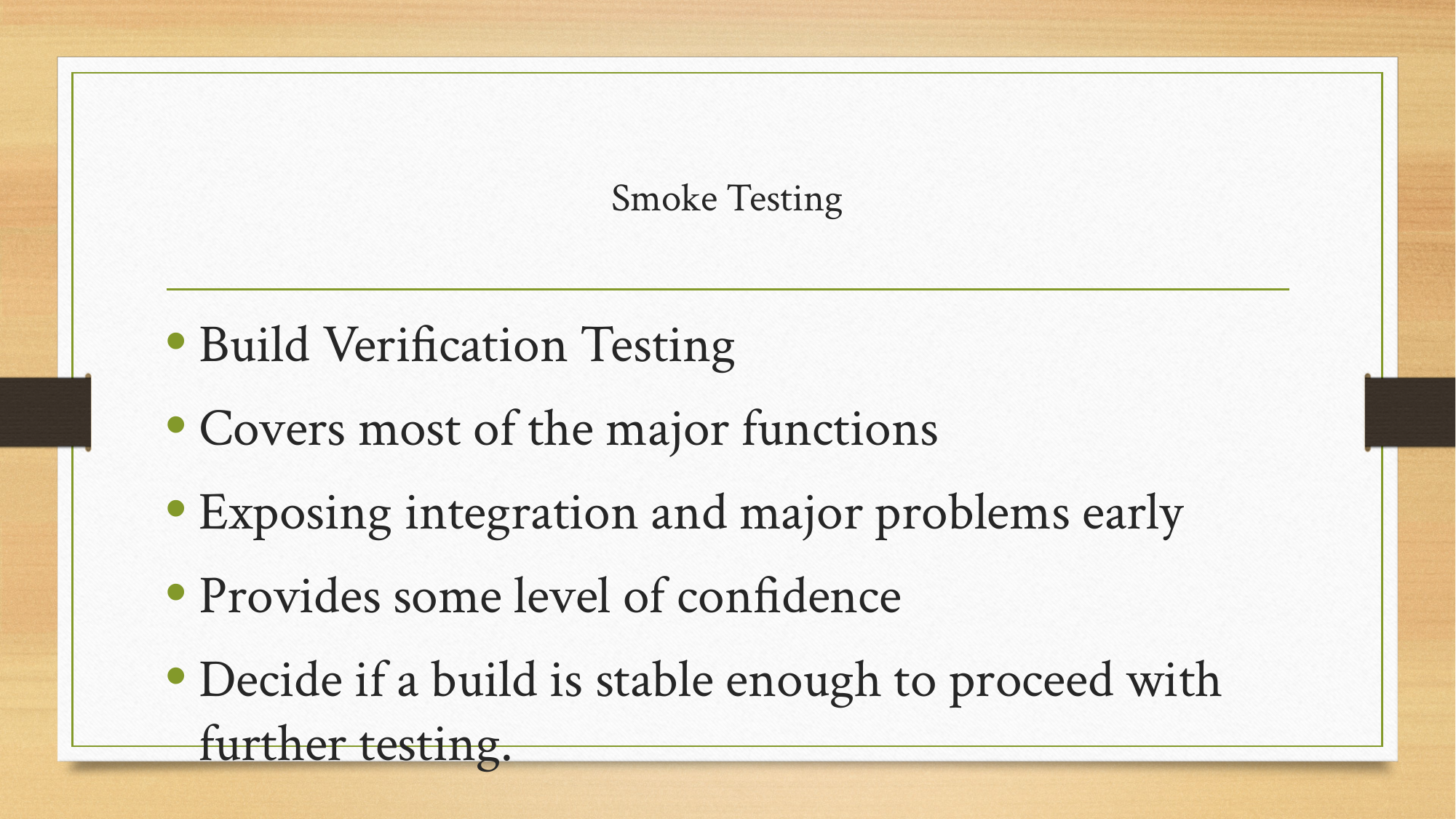

# Smoke Testing

Build Verification Testing
Covers most of the major functions
Exposing integration and major problems early
Provides some level of confidence
Decide if a build is stable enough to proceed with further testing.